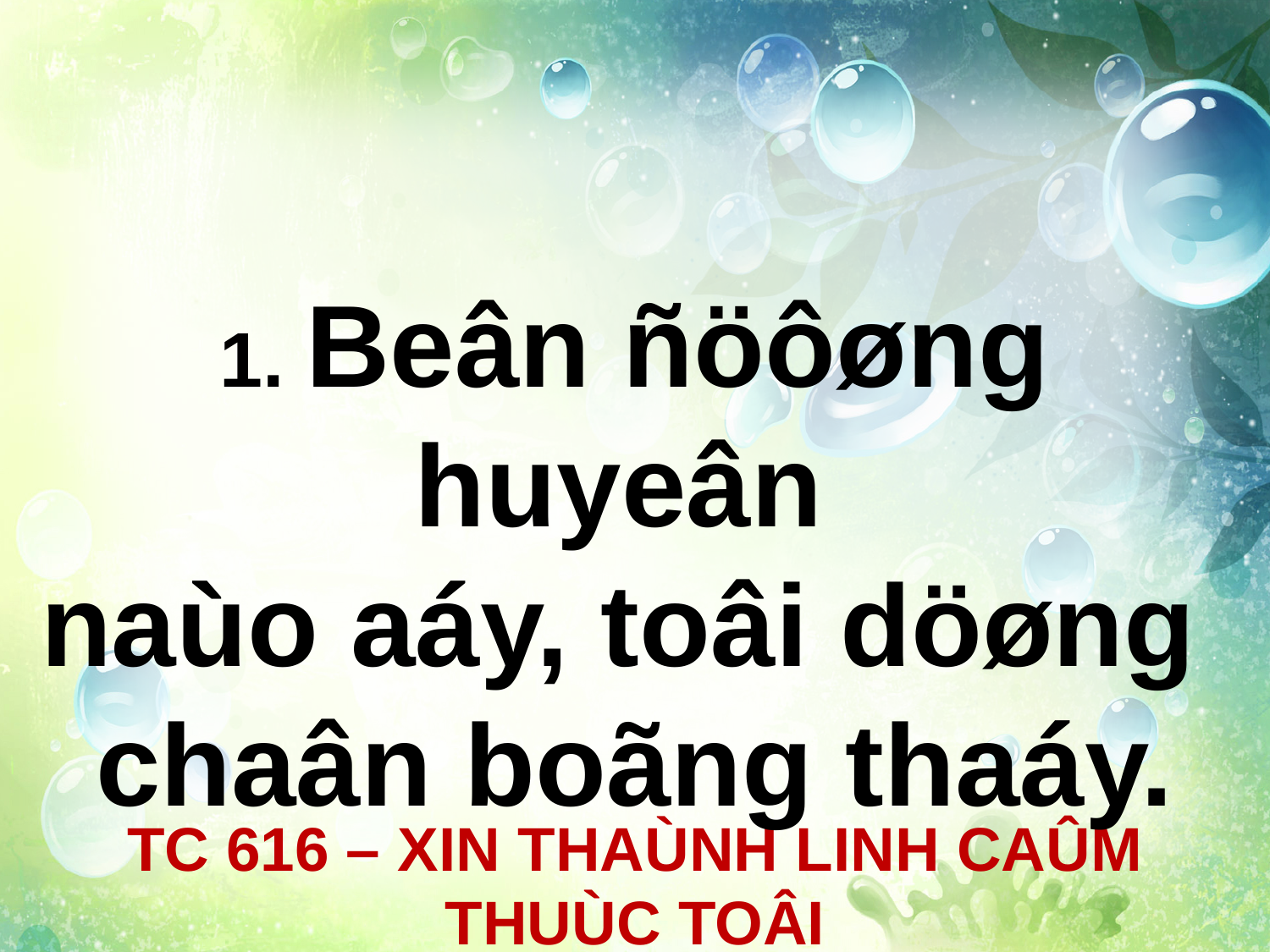

1. Beân ñöôøng huyeân
naùo aáy, toâi döøng
chaân boãng thaáy.
TC 616 – XIN THAÙNH LINH CAÛM THUÙC TOÂI